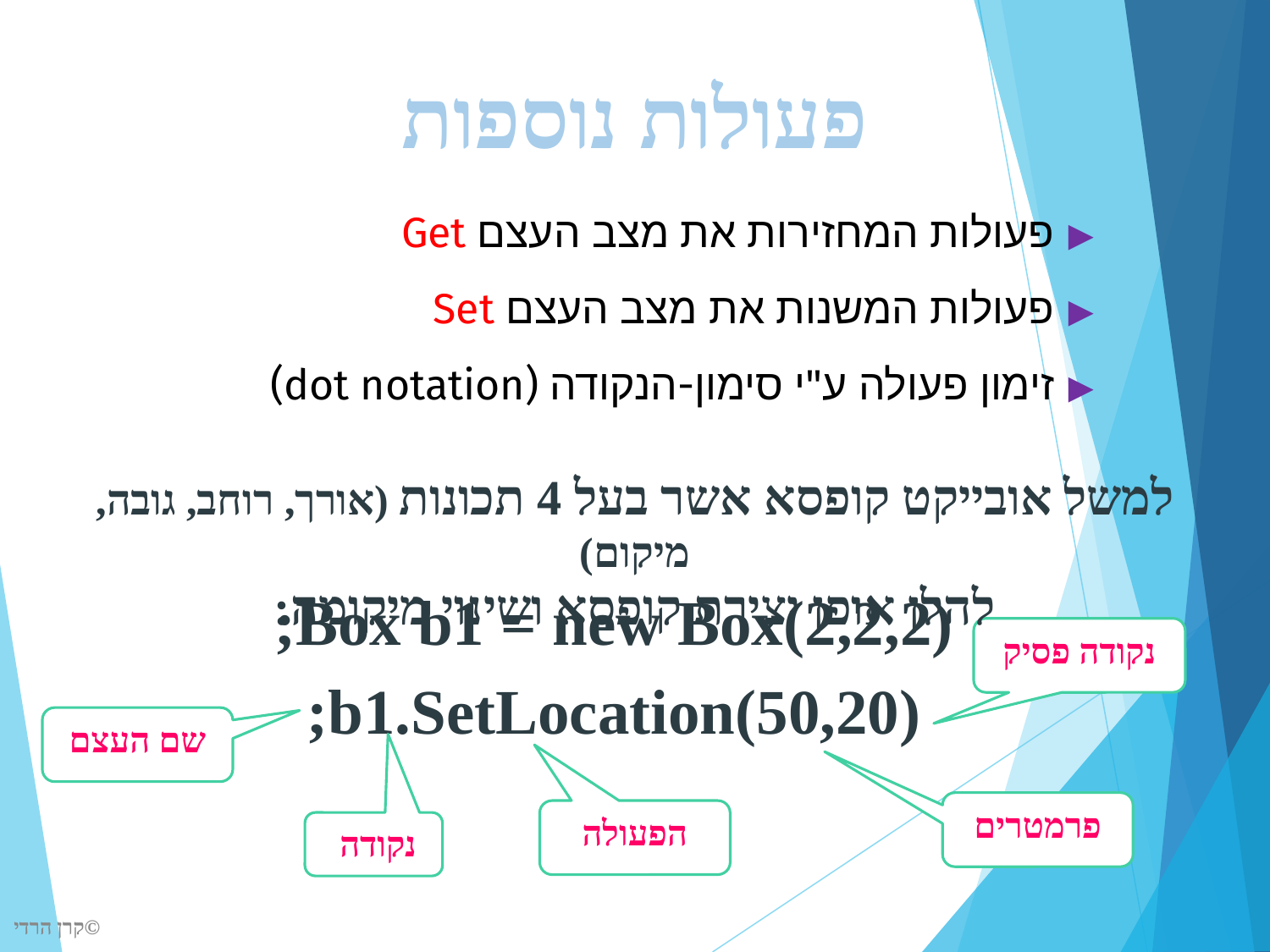

פעולות נוספות
פעולות המחזירות את מצב העצם Get
פעולות המשנות את מצב העצם Set
זימון פעולה ע"י סימון-הנקודה (dot notation)
למשל אובייקט קופסא אשר בעל 4 תכונות (אורך, רוחב, גובה, מיקום)
להלן אופן יצירת קופסא ושינוי מיקומה:
Box b1 = new Box(2,2,2);
b1.SetLocation(50,20);

נקודה פסיק
שם העצם
פרמטרים
הפעולה
נקודה
©קרן הרדי